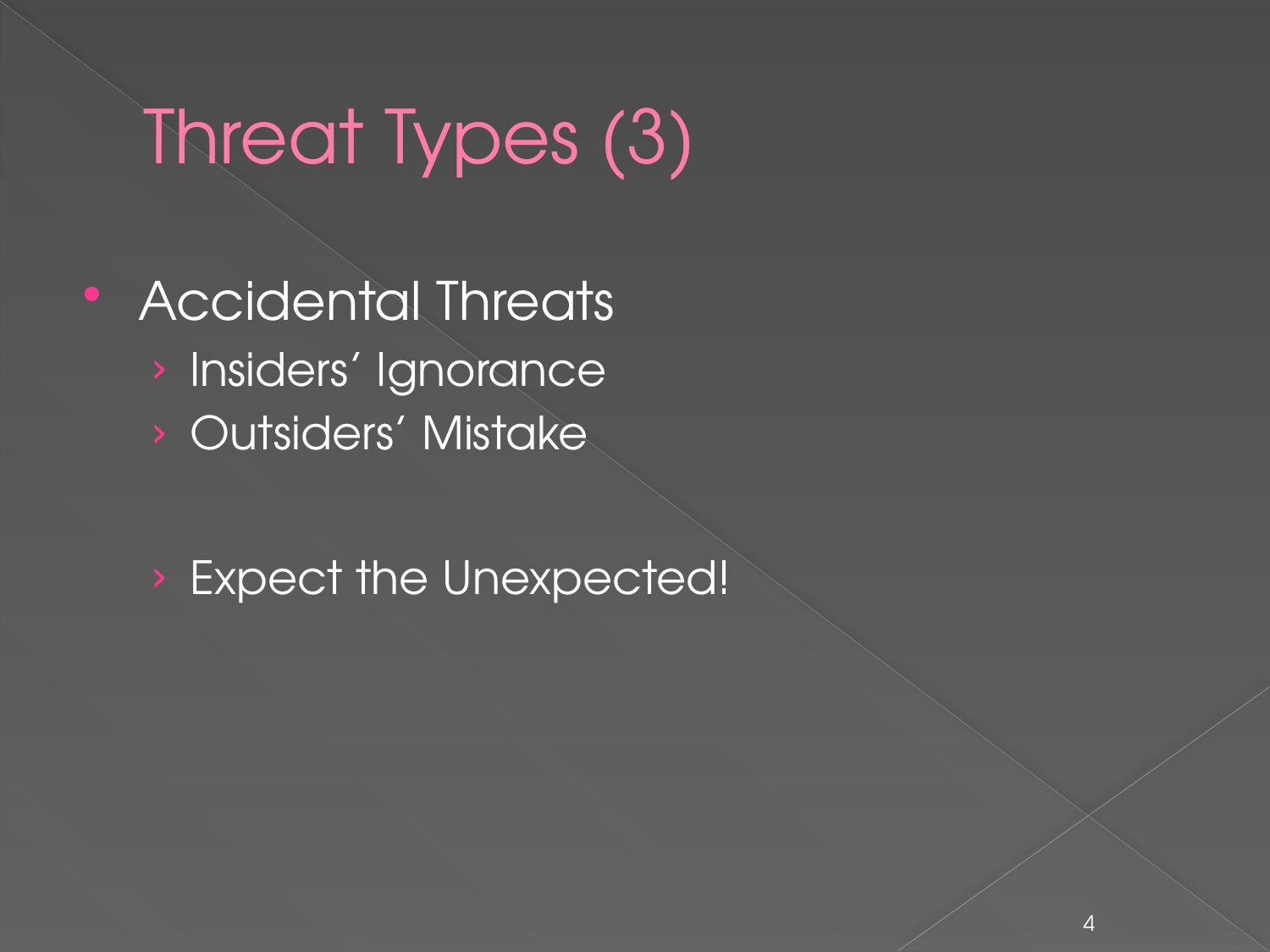

# Threat Types (3)
Accidental Threats
Insiders’ Ignorance
Outsiders’ Mistake

Expect the Unexpected!
4